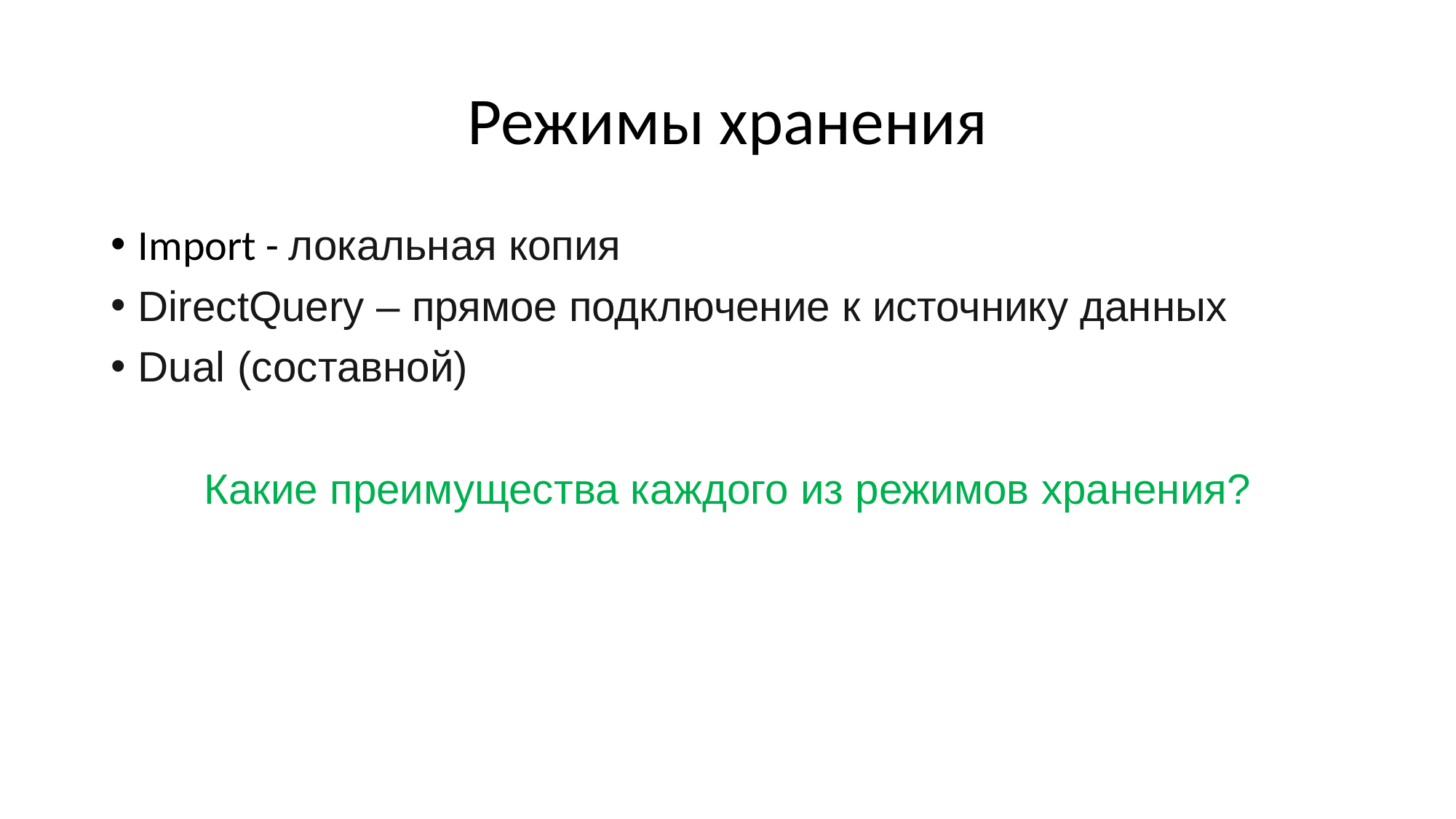

# Режимы хранения
Import - локальная копия
DirectQuery – прямое подключение к источнику данных
Dual (составной)

Какие преимущества каждого из режимов хранения?